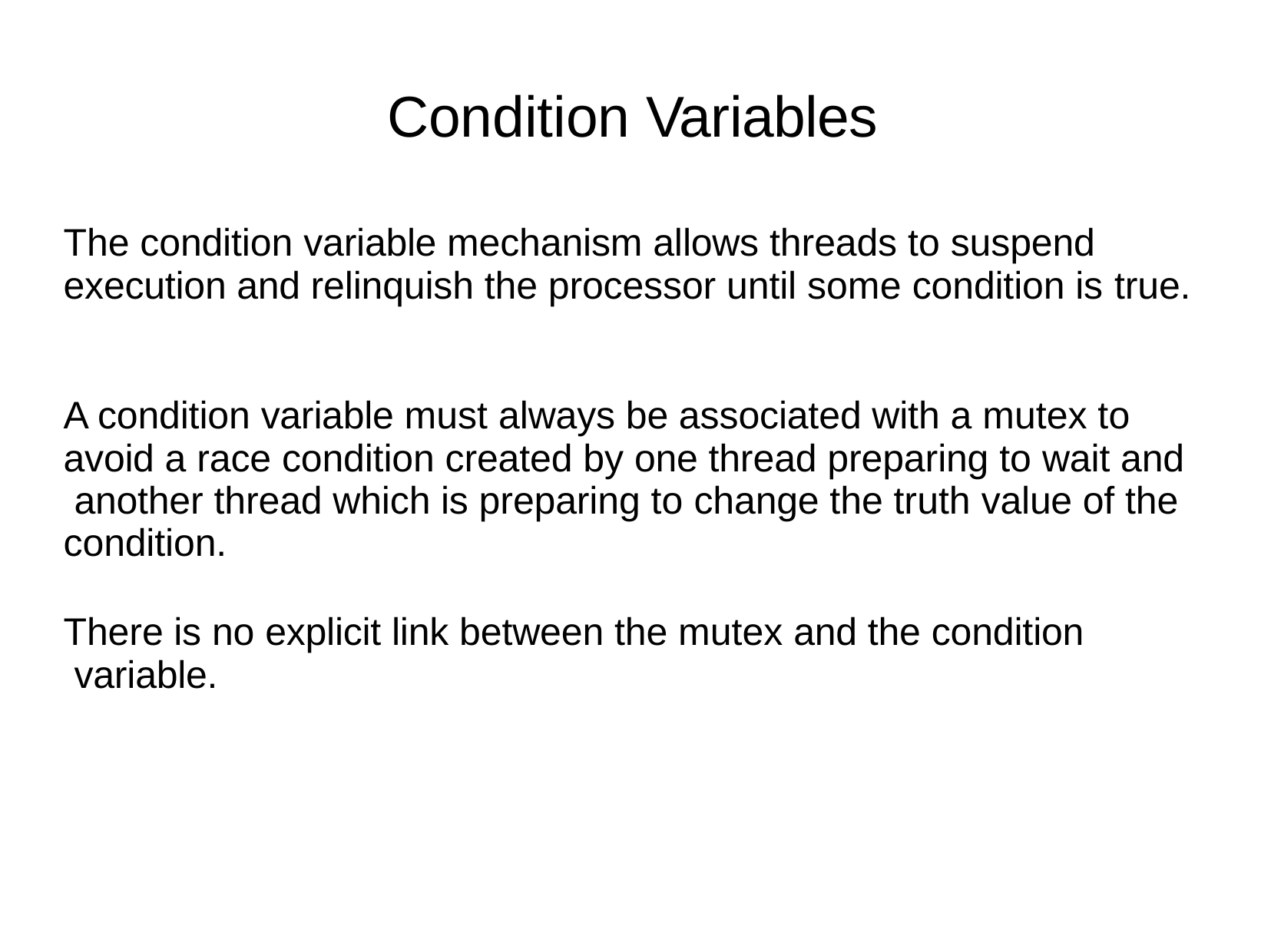

# Condition Variables
The condition variable mechanism allows threads to suspend  execution and relinquish the processor until some condition is true.

A condition variable must always be associated with a mutex to  avoid a race condition created by one thread preparing to wait and  another thread which is preparing to change the truth value of the  condition.

There is no explicit link between the mutex and the condition  variable.